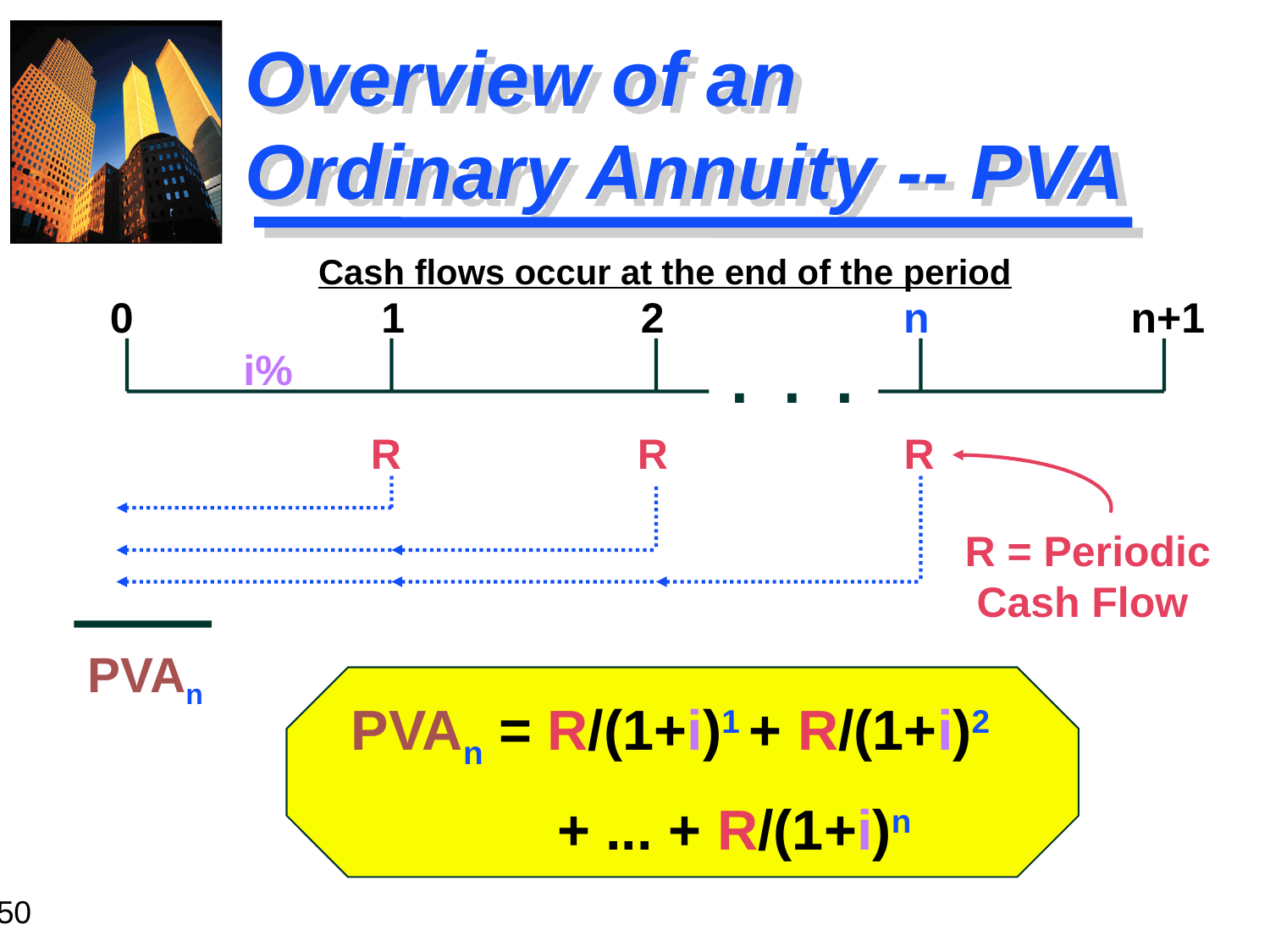

# Overview of an Ordinary Annuity -- PVA

Cash flows occur at the end of the period
0                     1                    2                    n                 n+1
.  .  .
i%

   R                    R                    R

R = Periodic
 Cash Flow

PVAn

PVAn = R/(1+i)1 + R/(1+i)2
		  + ... + R/(1+i)n